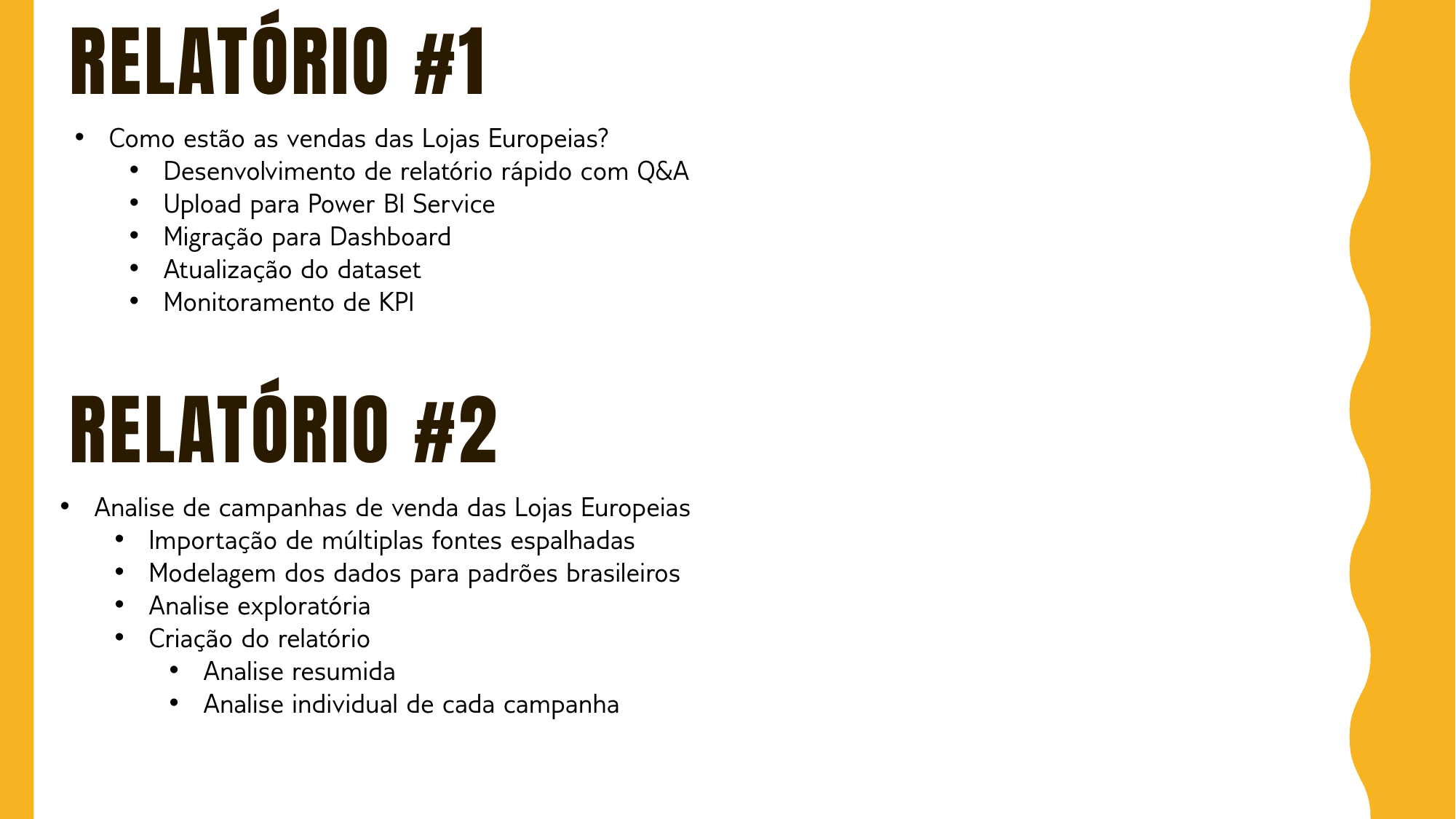

# Relatório #1
Como estão as vendas das Lojas Europeias?
Desenvolvimento de relatório rápido com Q&A
Upload para Power BI Service
Migração para Dashboard
Atualização do dataset
Monitoramento de KPI

Relatório #2
Analise de campanhas de venda das Lojas Europeias
Importação de múltiplas fontes espalhadas
Modelagem dos dados para padrões brasileiros
Analise exploratória
Criação do relatório
Analise resumida
Analise individual de cada campanha